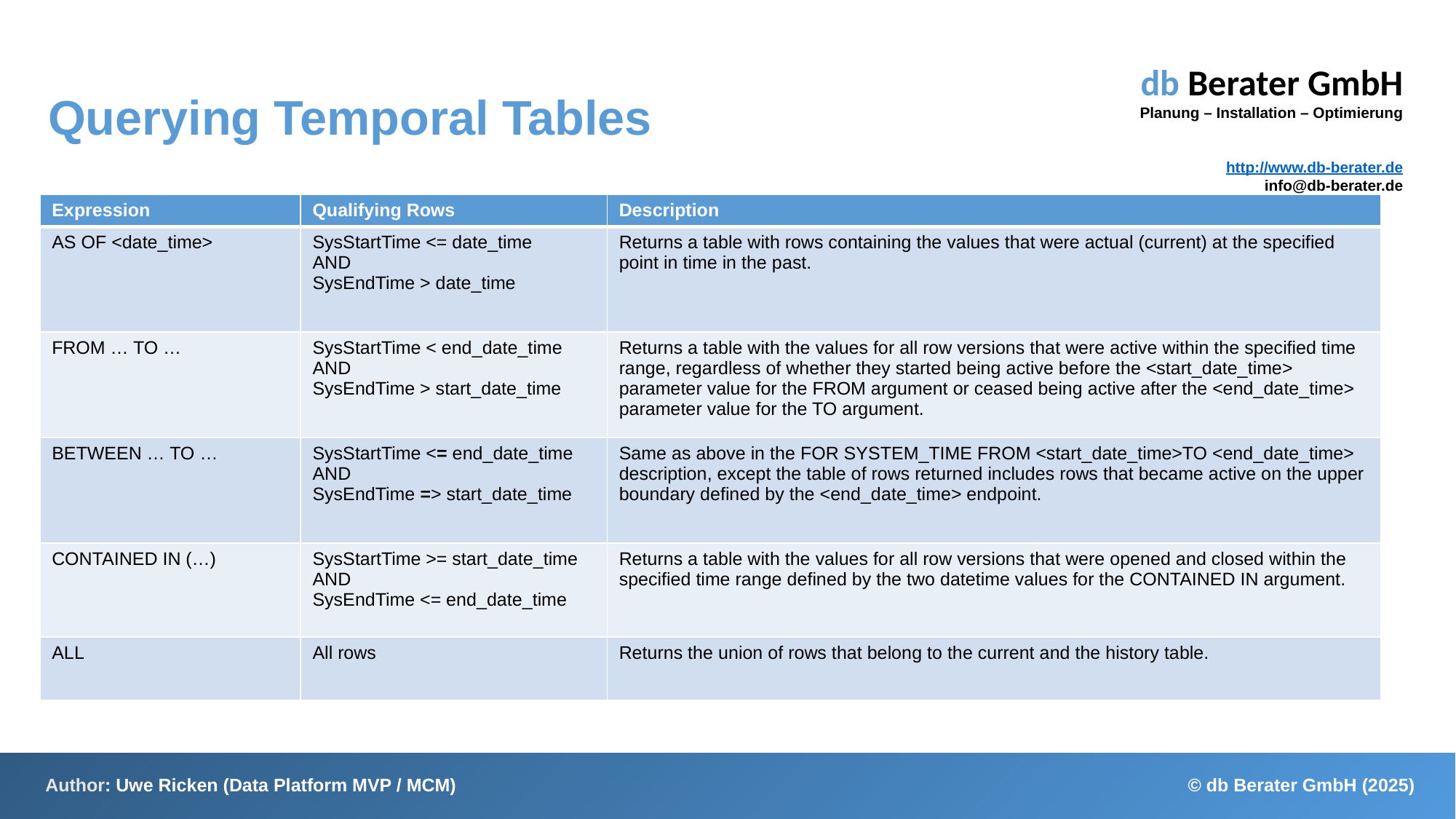

# Querying Temporal Tables
| Expression | Qualifying Rows | Description |
| --- | --- | --- |
| AS OF <date\_time> | SysStartTime <= date\_time AND SysEndTime > date\_time | Returns a table with rows containing the values that were actual (current) at the specified point in time in the past. |
| FROM … TO … | SysStartTime < end\_date\_time AND SysEndTime > start\_date\_time | Returns a table with the values for all row versions that were active within the specified time range, regardless of whether they started being active before the <start\_date\_time> parameter value for the FROM argument or ceased being active after the <end\_date\_time> parameter value for the TO argument. |
| BETWEEN … TO … | SysStartTime <= end\_date\_time AND SysEndTime => start\_date\_time | Same as above in the FOR SYSTEM\_TIME FROM <start\_date\_time>TO <end\_date\_time> description, except the table of rows returned includes rows that became active on the upper boundary defined by the <end\_date\_time> endpoint. |
| CONTAINED IN (…) | SysStartTime >= start\_date\_time AND SysEndTime <= end\_date\_time | Returns a table with the values for all row versions that were opened and closed within the specified time range defined by the two datetime values for the CONTAINED IN argument. |
| ALL | All rows | Returns the union of rows that belong to the current and the history table. |